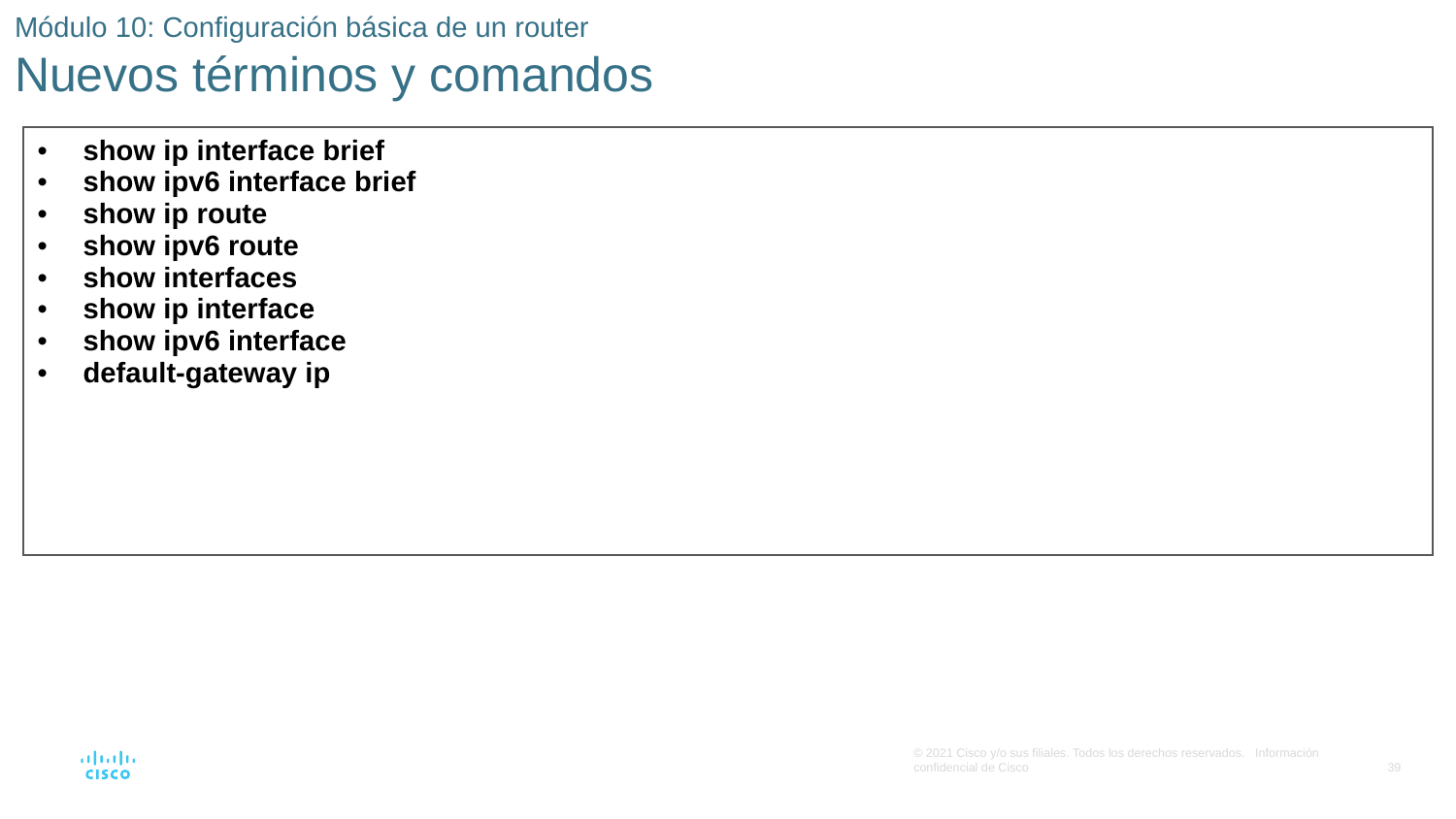

# Módulo 10: Configuración básica de un router Nuevos términos y comandos
| show ip interface brief show ipv6 interface brief show ip route show ipv6 route show interfaces show ip interface show ipv6 interface default-gateway ip |
| --- |